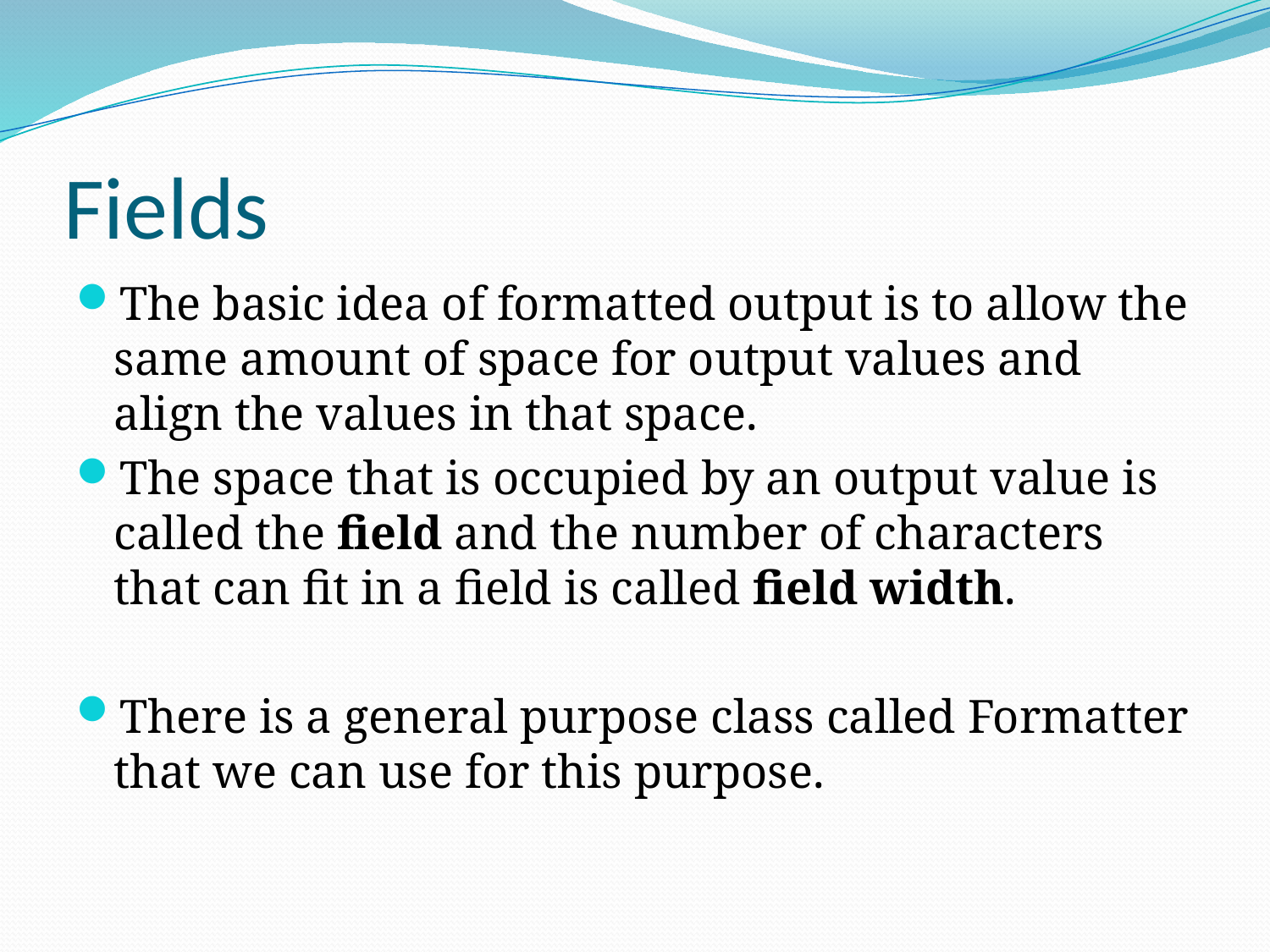

# Fields
The basic idea of formatted output is to allow the same amount of space for output values and align the values in that space.
The space that is occupied by an output value is called the field and the number of characters that can fit in a field is called field width.

There is a general purpose class called Formatter that we can use for this purpose.